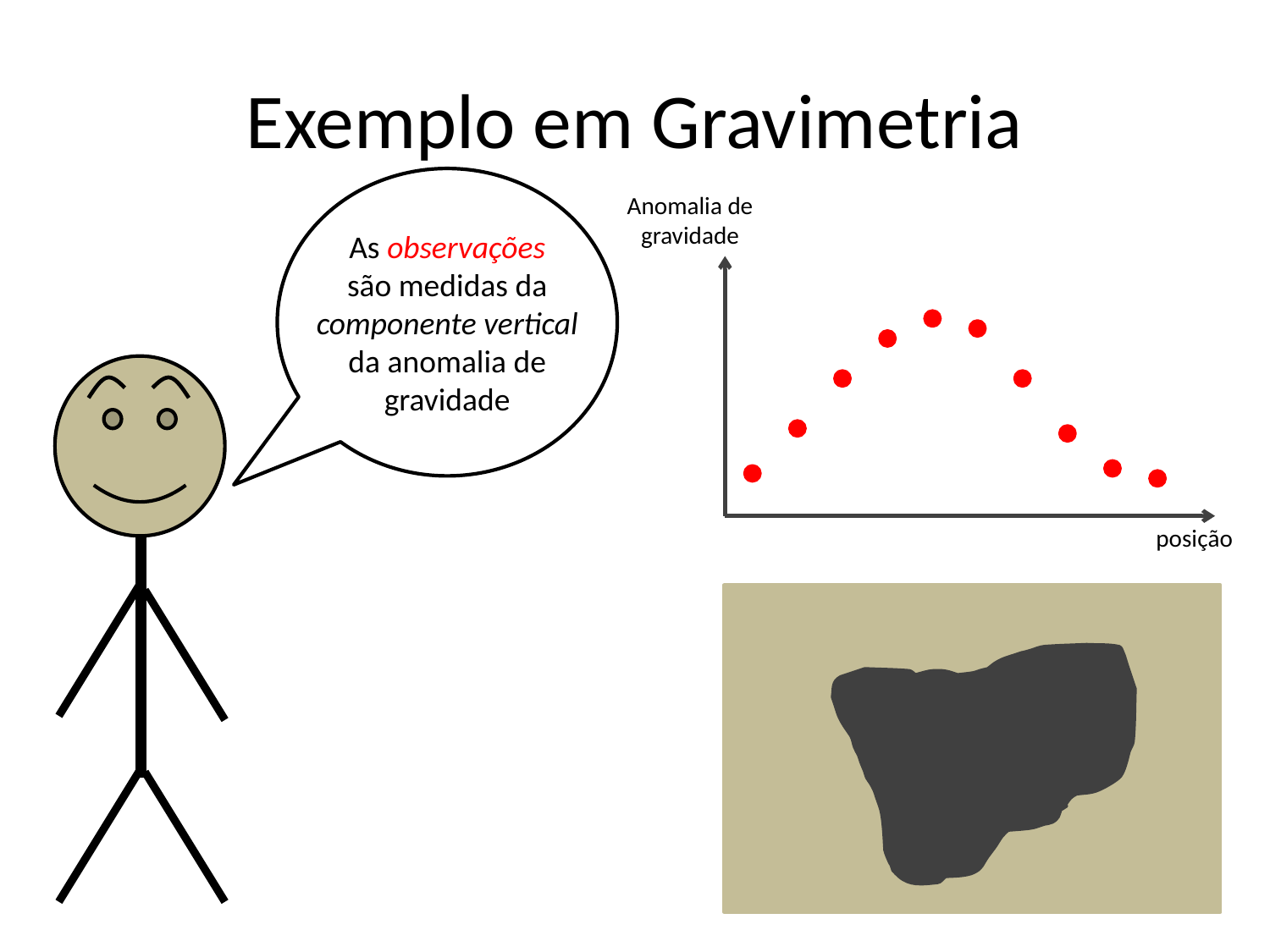

# Exemplo em Gravimetria

Anomalia de gravidade
As observações
são medidas da componente vertical
da anomalia de gravidade

posição